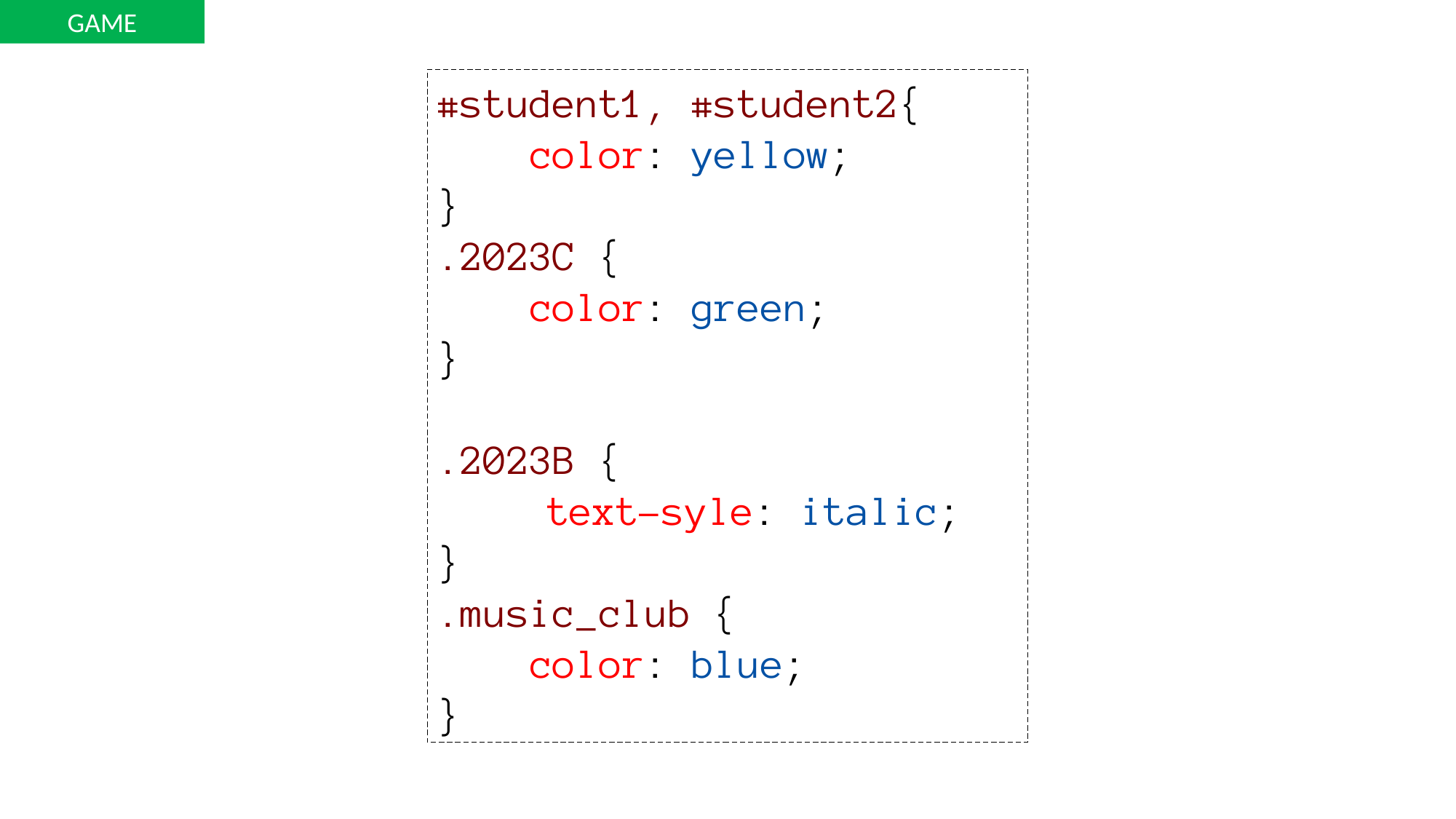

GAME
#student1, #student2{
    color: yellow;
}
.2023C {
    color: green;
}

.2023B {
	text-syle: italic;
}
.music_club {
    color: blue;
}